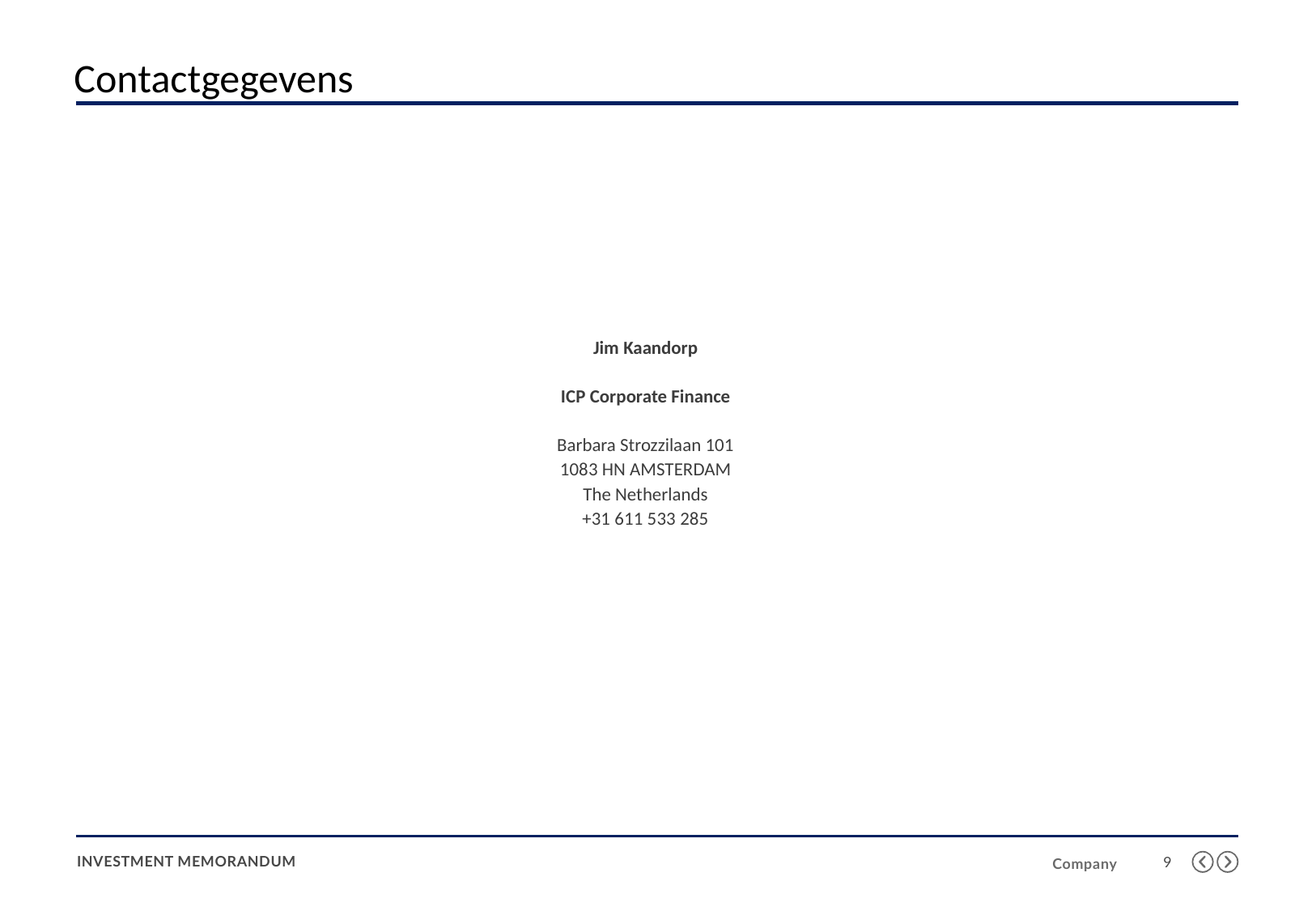

Contactgegevens

Jim Kaandorp

ICP Corporate Finance

Barbara Strozzilaan 101
1083 HN AMSTERDAM
The Netherlands
+31 611 533 285